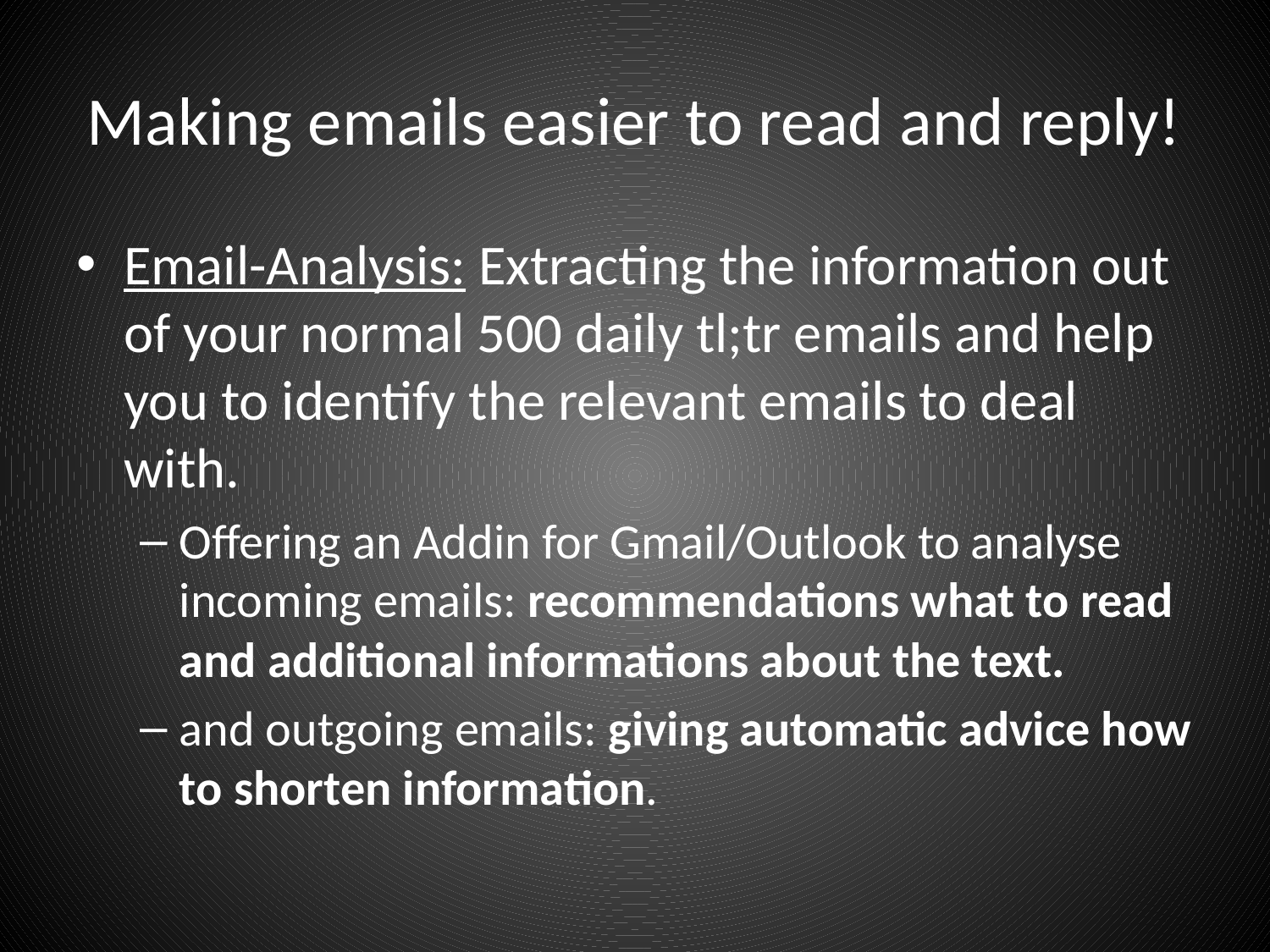

# Making emails easier to read and reply!
Email-Analysis: Extracting the information out of your normal 500 daily tl;tr emails and help you to identify the relevant emails to deal with.
Offering an Addin for Gmail/Outlook to analyse incoming emails: recommendations what to read and additional informations about the text.
and outgoing emails: giving automatic advice how to shorten information.